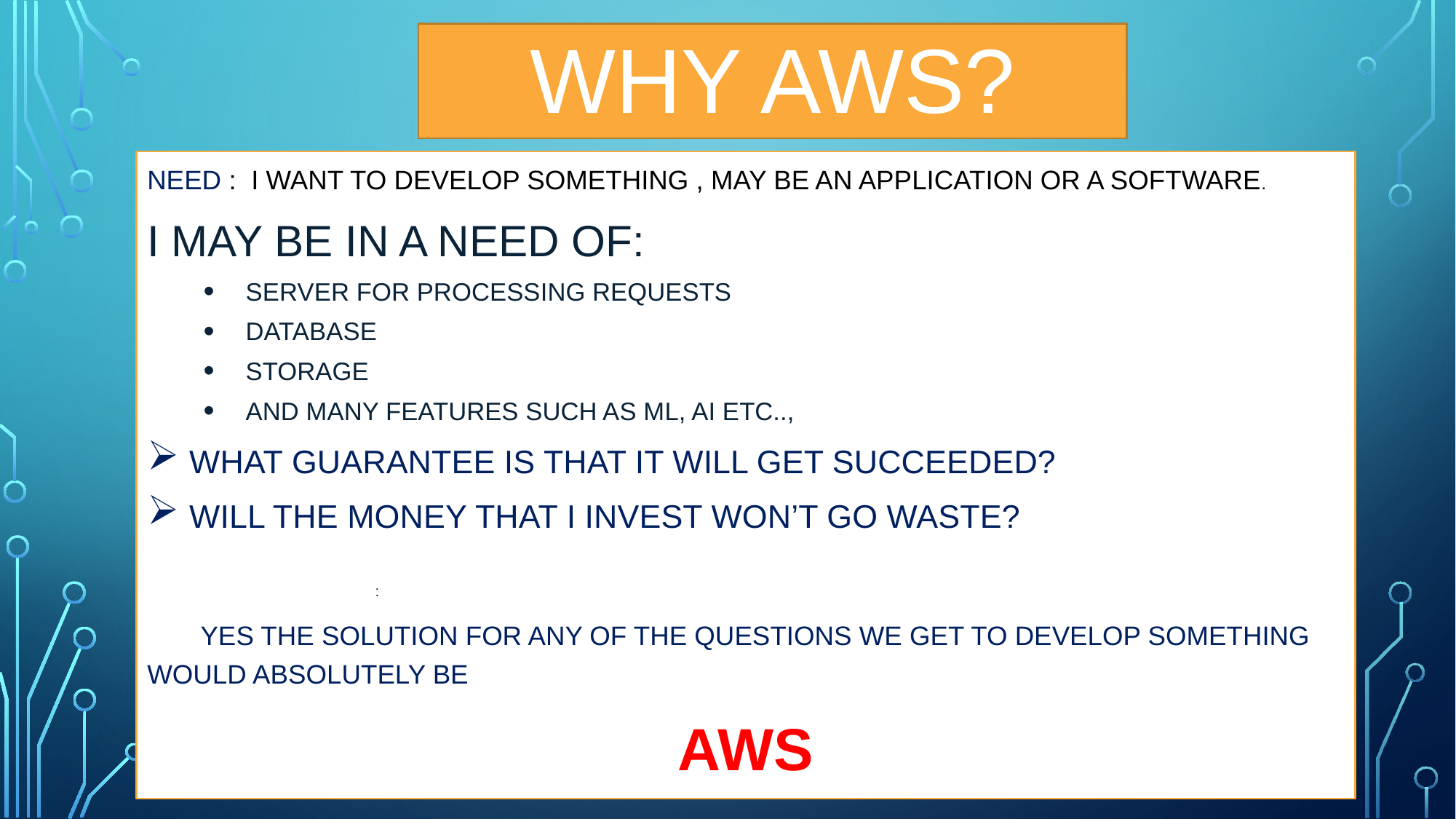

# WHY AWS?
NEED :  I WANT TO DEVELOP SOMETHING , MAY BE AN APPLICATION OR A SOFTWARE.
I MAY BE IN A NEED OF:
SERVER FOR PROCESSING REQUESTS
DATABASE
STORAGE
AND MANY FEATURES SUCH AS ML, AI ETC..,
WHAT GUARANTEE IS THAT IT WILL GET SUCCEEDED?
WILL THE MONEY THAT I INVEST WON’T GO WASTE?
SOLUTION :
	YES THE SOLUTION FOR ANY OF THE QUESTIONS WE GET TO DEVELOP SOMETHING WOULD ABSOLUTELY BE
AWS